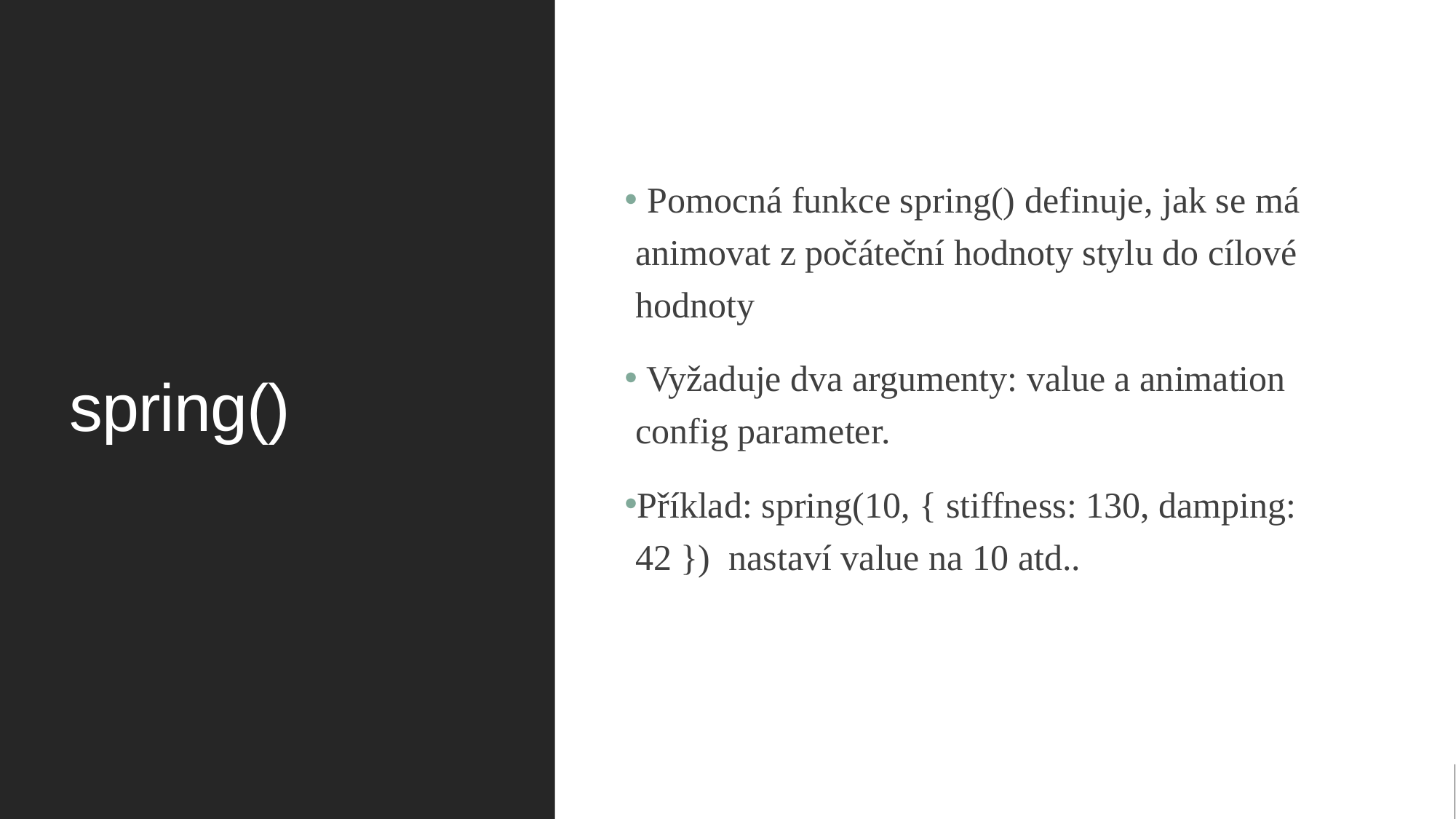

# spring()
 Pomocná funkce spring() definuje, jak se má animovat z počáteční hodnoty stylu do cílové hodnoty
 Vyžaduje dva argumenty: value a animation config parameter.
Příklad: spring(10, { stiffness: 130, damping: 42 })  nastaví value na 10 atd..